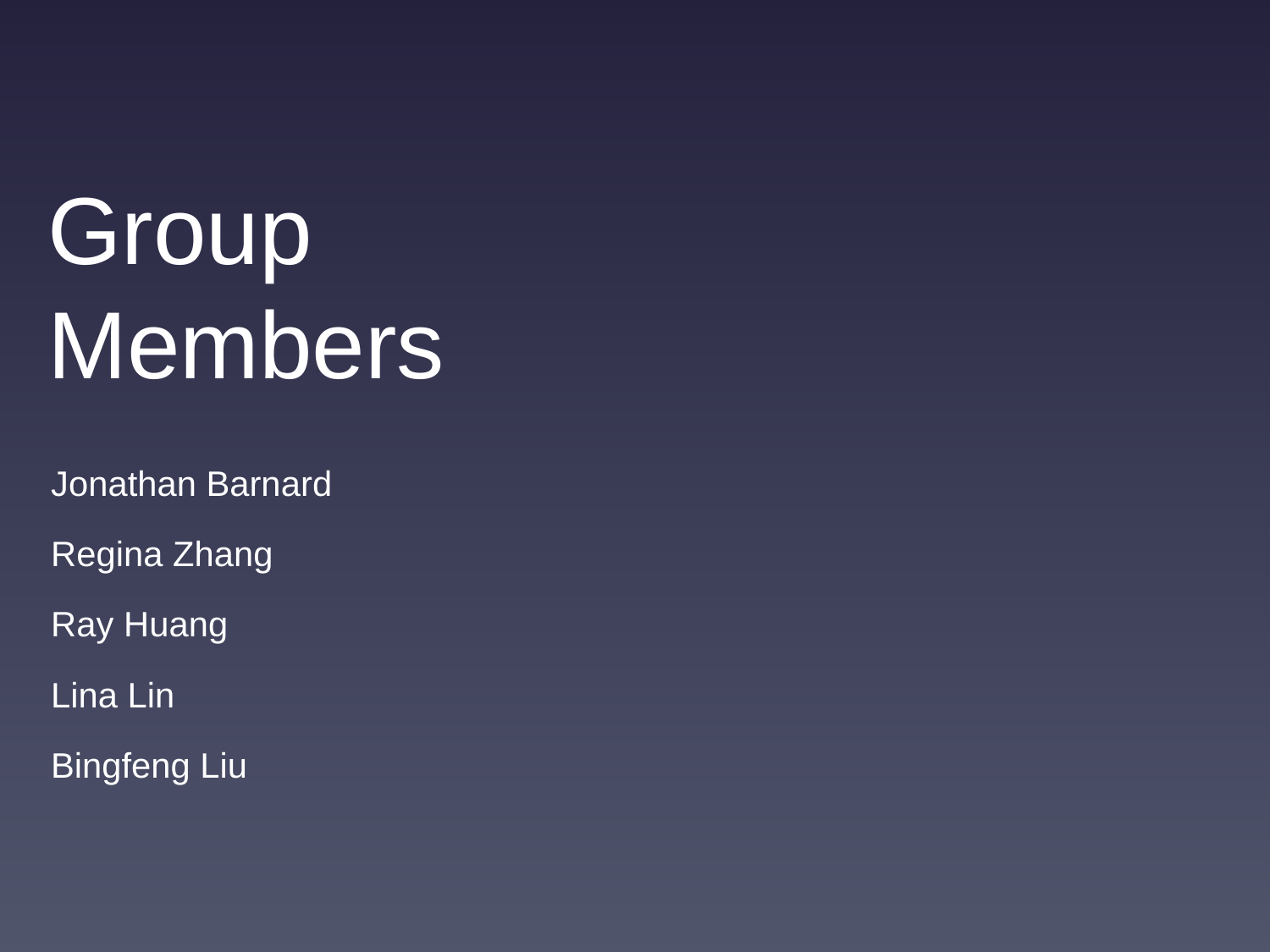

Group Members
Jonathan Barnard
Regina Zhang
Ray Huang
Lina Lin
Bingfeng Liu